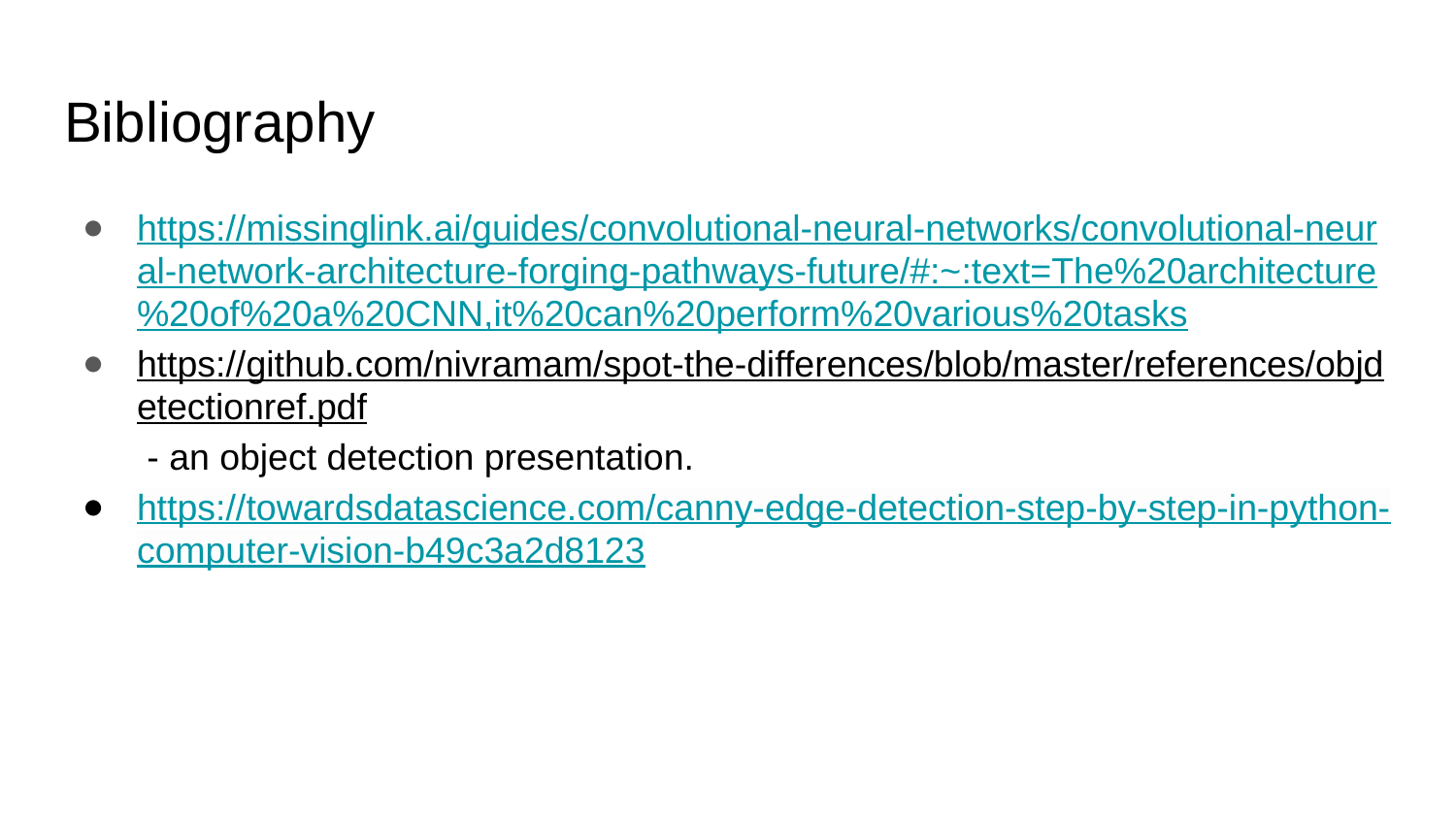

# Bibliography
https://missinglink.ai/guides/convolutional-neural-networks/convolutional-neural-network-architecture-forging-pathways-future/#:~:text=The%20architecture%20of%20a%20CNN,it%20can%20perform%20various%20tasks
https://github.com/nivramam/spot-the-differences/blob/master/references/objdetectionref.pdf - an object detection presentation.
https://towardsdatascience.com/canny-edge-detection-step-by-step-in-python-computer-vision-b49c3a2d8123